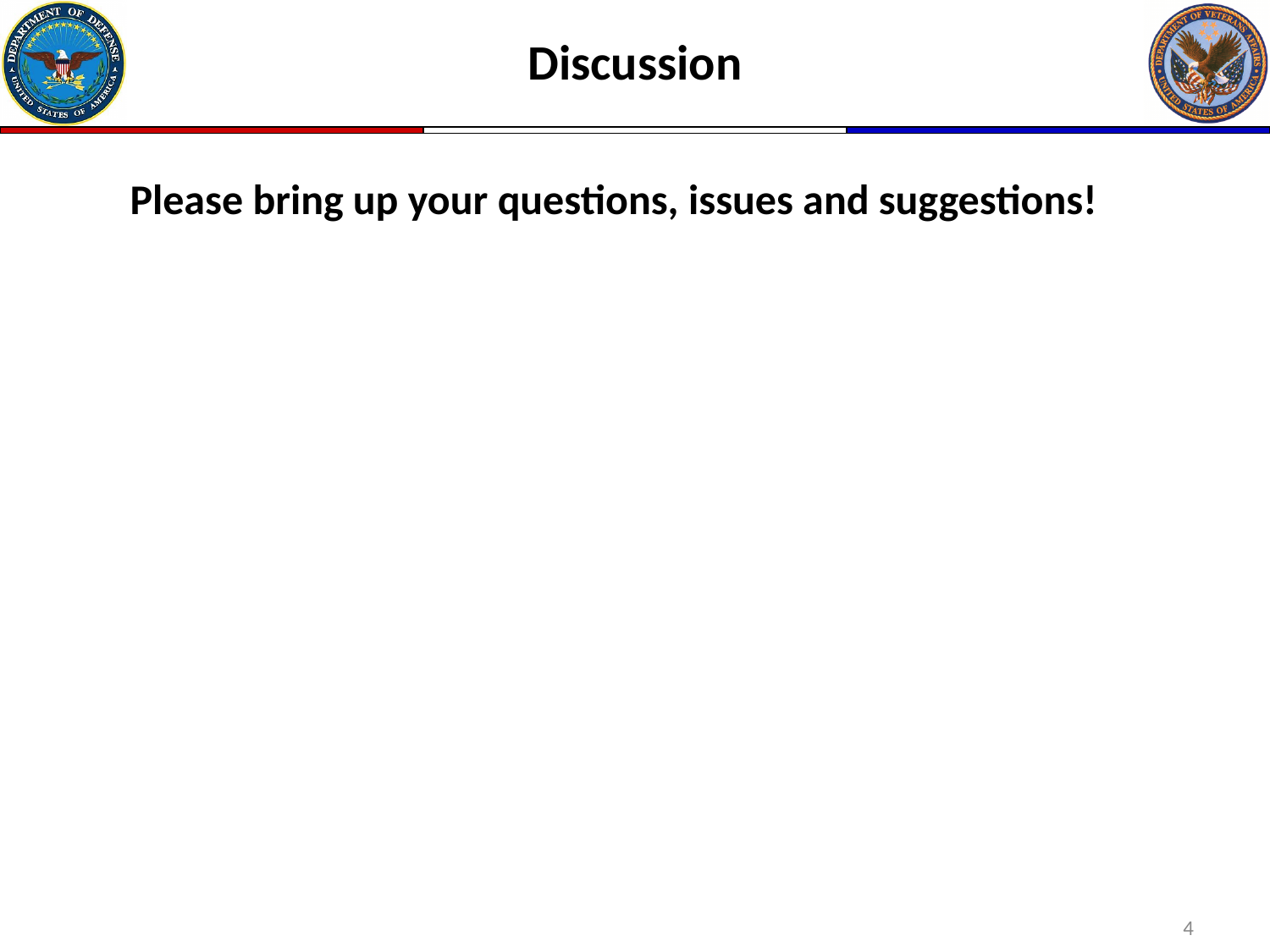

# Discussion
Please bring up your questions, issues and suggestions!
4